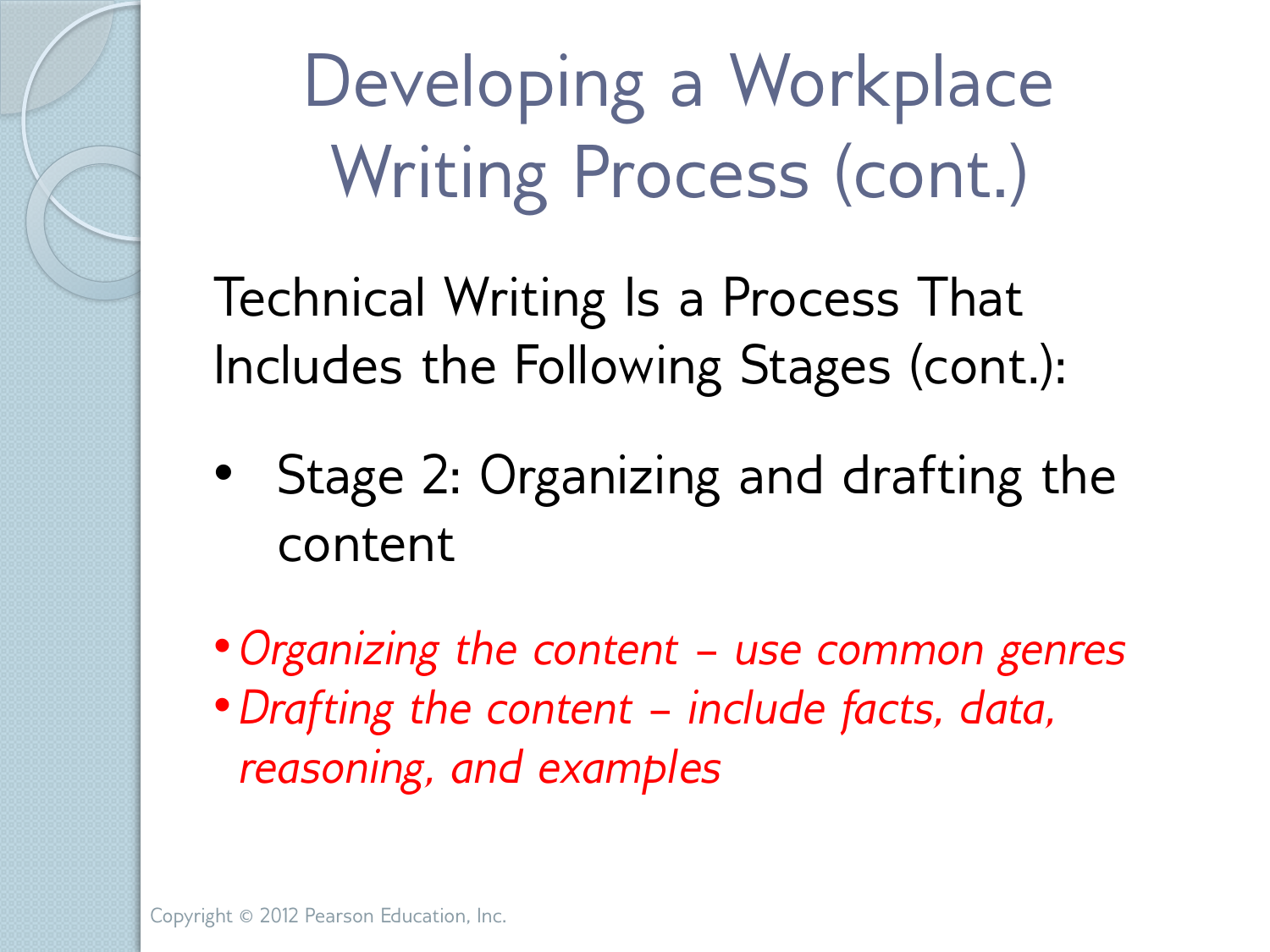

# Developing a Workplace Writing Process (cont.)
Technical Writing Is a Process That Includes the Following Stages (cont.):

Stage 2: Organizing and drafting the content

Organizing the content – use common genres
Drafting the content – include facts, data, reasoning, and examples

Copyright © 2012 Pearson Education, Inc.